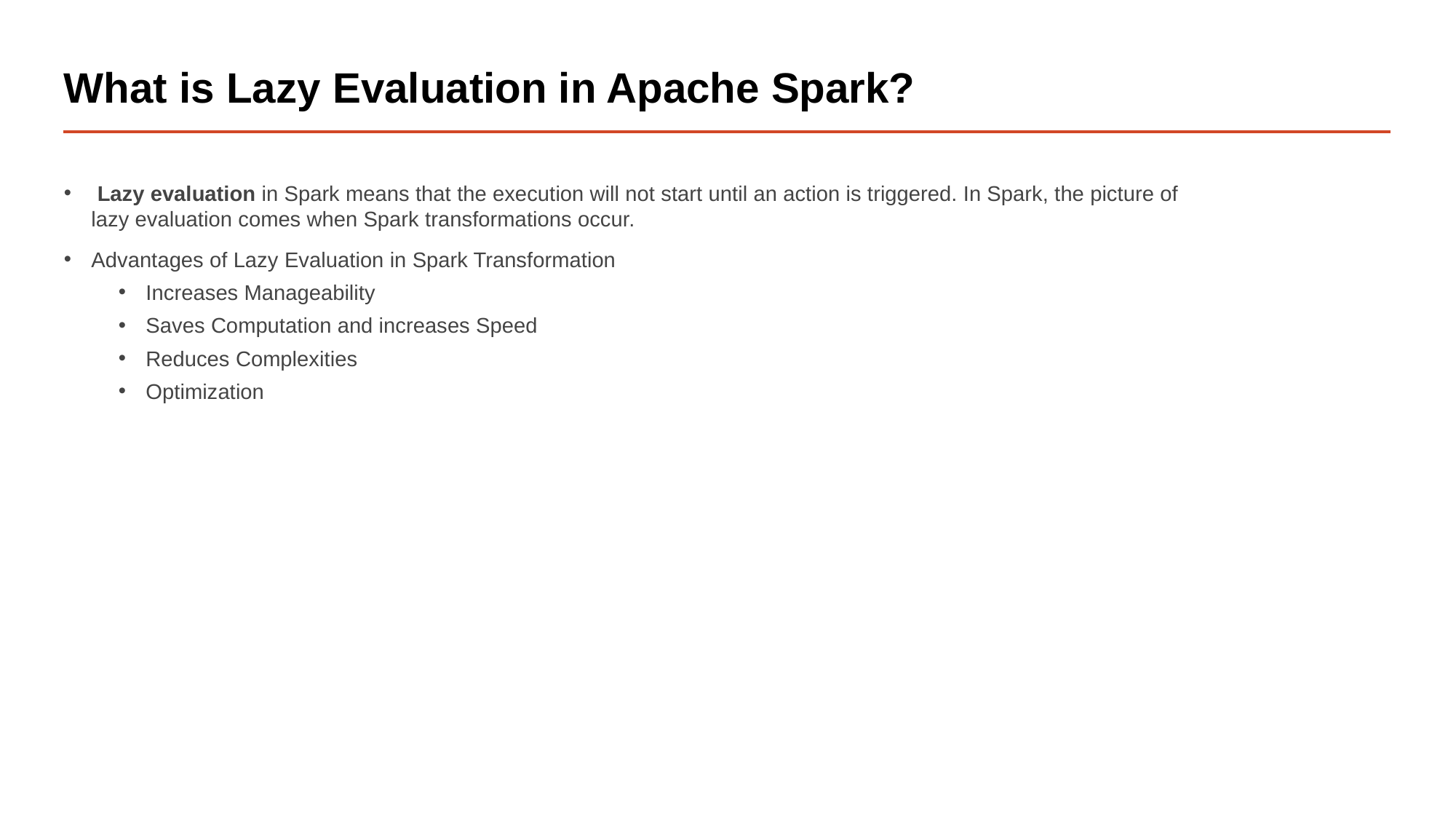

# What is Lazy Evaluation in Apache Spark?
 Lazy evaluation in Spark means that the execution will not start until an action is triggered. In Spark, the picture of lazy evaluation comes when Spark transformations occur.
Advantages of Lazy Evaluation in Spark Transformation
Increases Manageability
Saves Computation and increases Speed
Reduces Complexities
Optimization